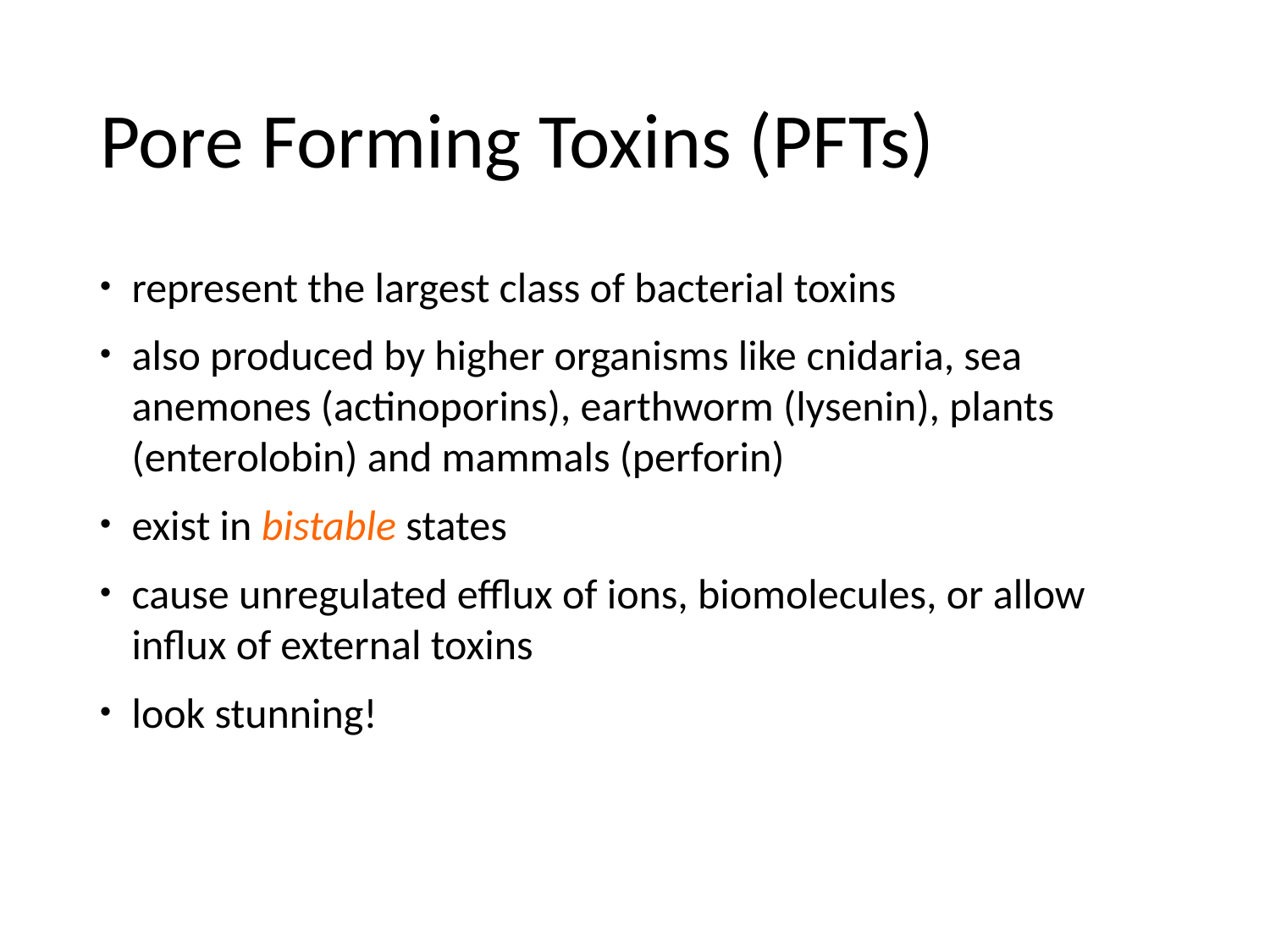

# Pore Forming Toxins (PFTs)
represent the largest class of bacterial toxins
also produced by higher organisms like cnidaria, sea anemones (actinoporins), earthworm (lysenin), plants (enterolobin) and mammals (perforin)
exist in bistable states
cause unregulated efflux of ions, biomolecules, or allow influx of external toxins
look stunning!